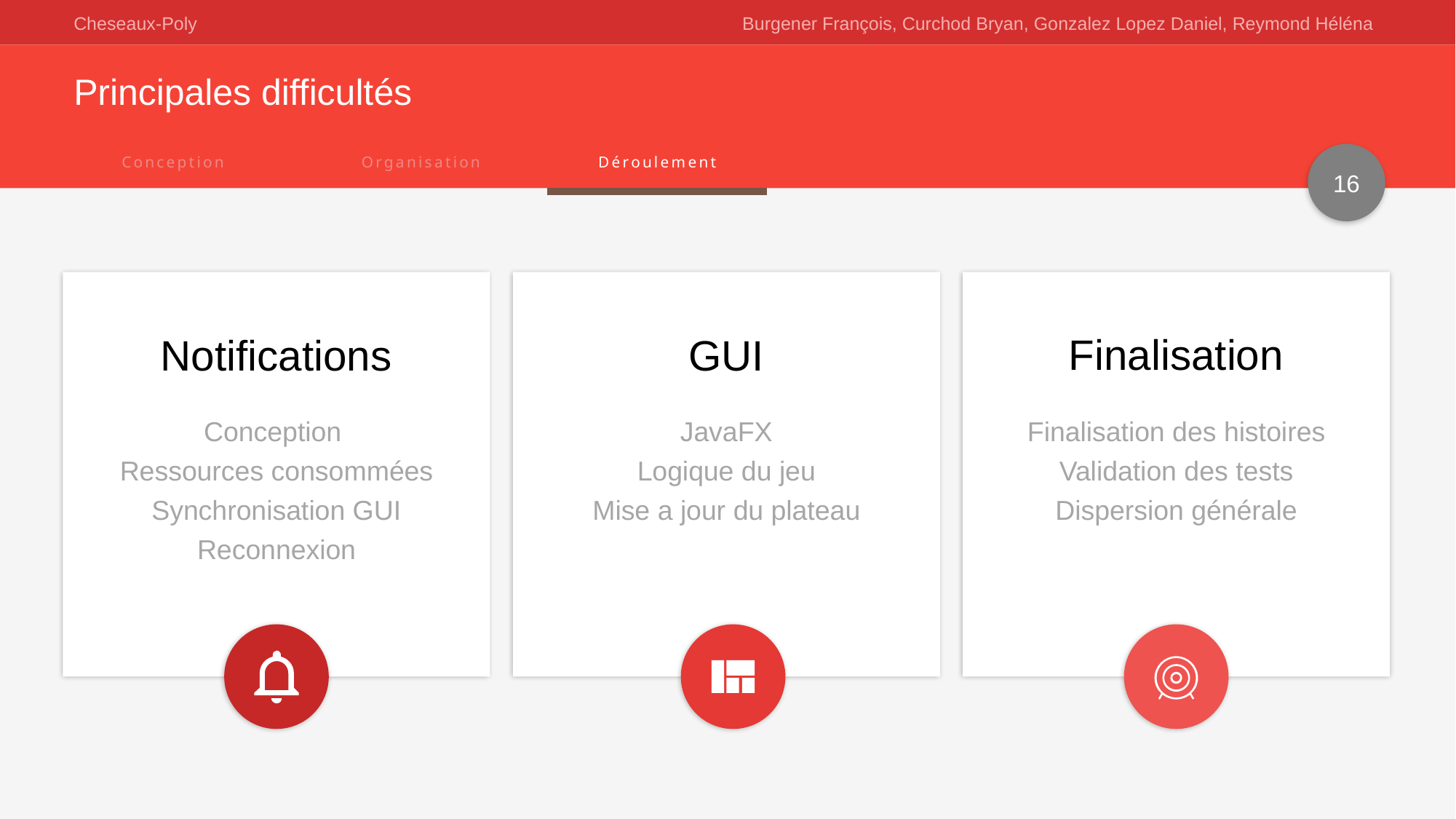

# Principales difficultés
16

Finalisation
Notifications
GUI
Conception
Ressources consommées
Synchronisation GUI
Reconnexion

JavaFX
Logique du jeu
Mise a jour du plateau
Finalisation des histoires
Validation des tests
Dispersion générale